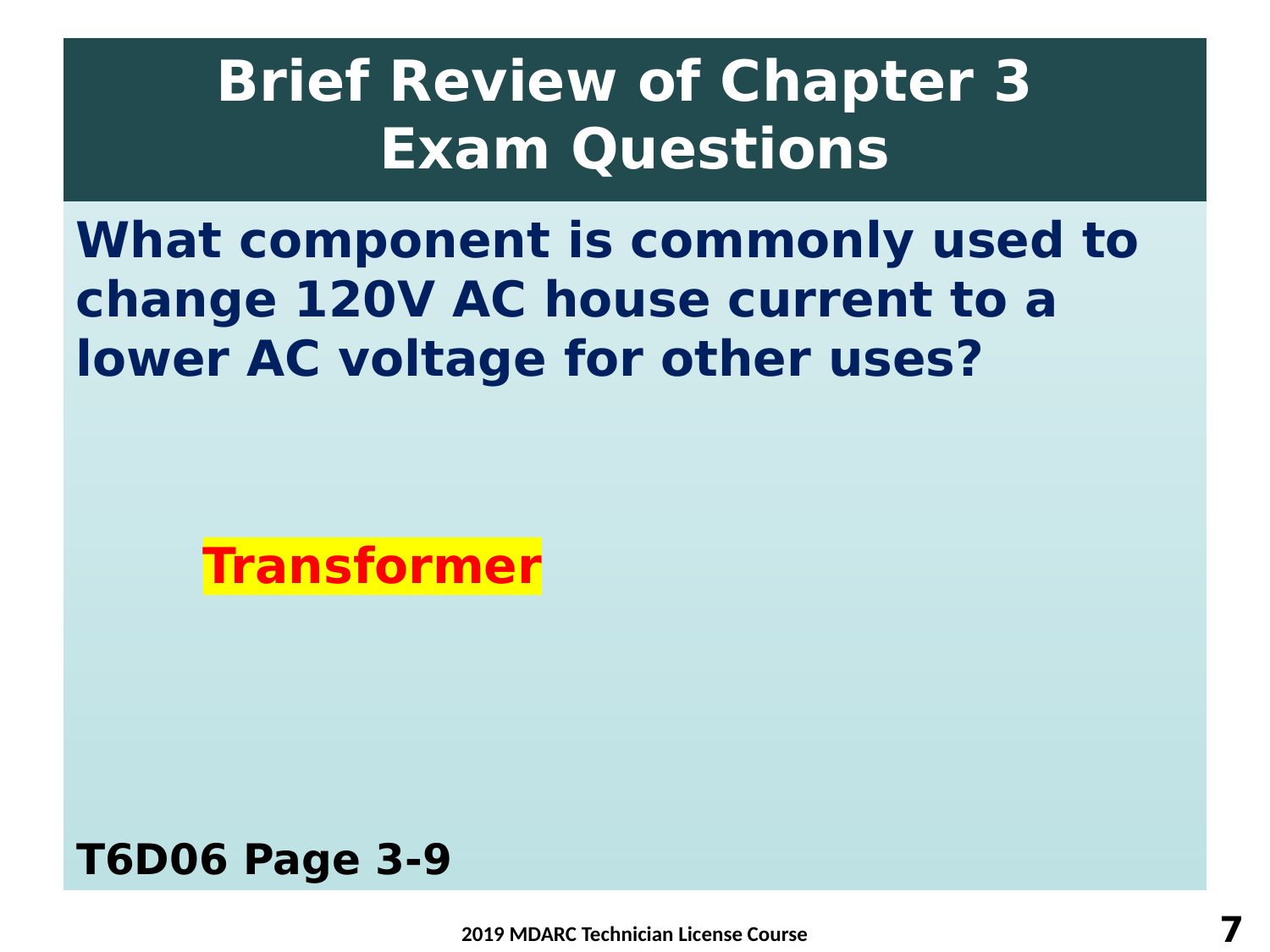

# Brief Review of Chapter 3 Exam Questions
What component is commonly used to change 120V AC house current to a lower AC voltage for other uses?

	Transformer

T6D06 Page 3-9
7
2019 MDARC Technician License Course